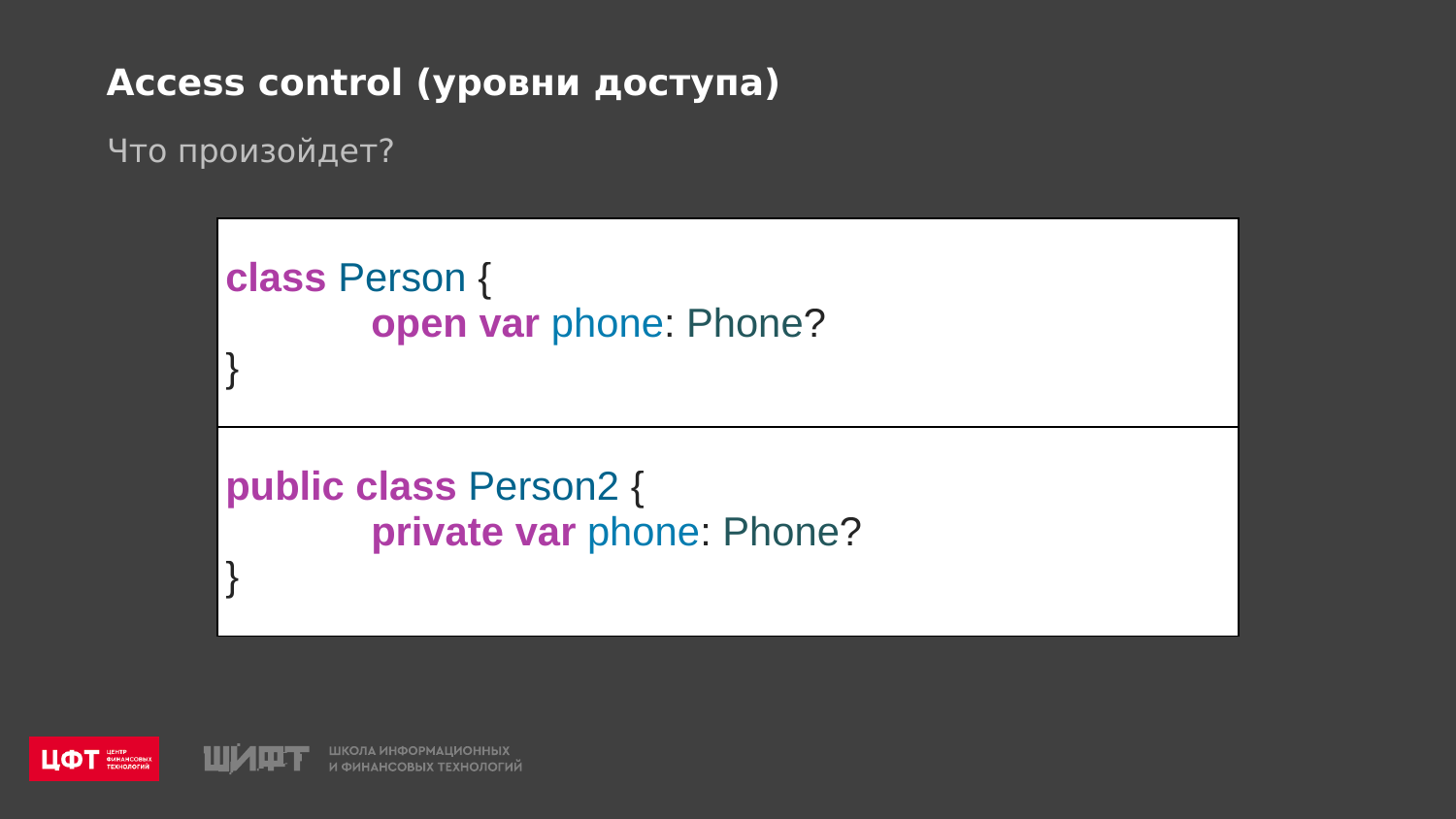

Access control (уровни доступа)
Что произойдет?
| class Person { open var phone: Phone? } |
| --- |
| public class Person2 { private var phone: Phone? } |
15